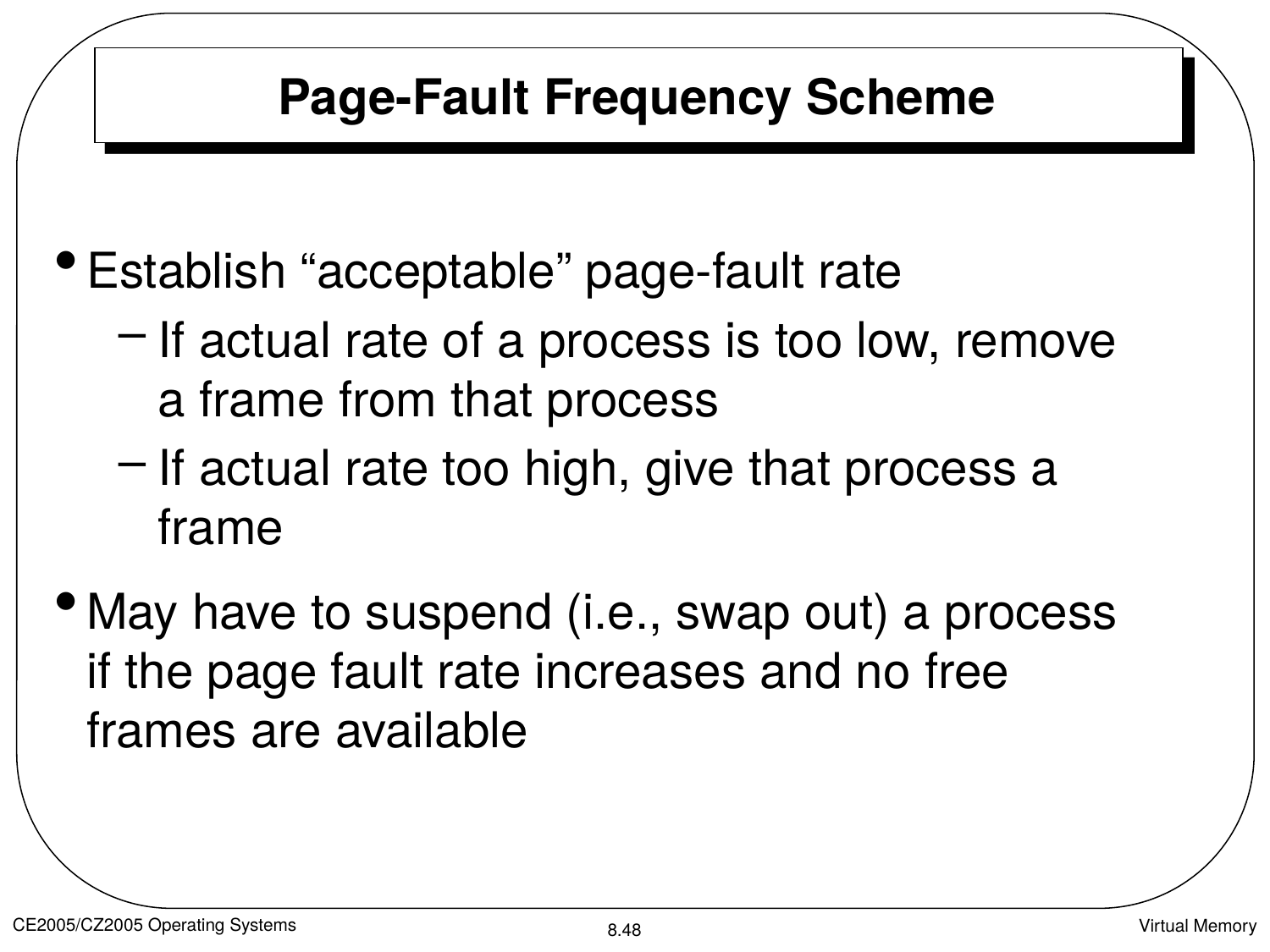

# Page-Fault Frequency Scheme
Establish “acceptable” page-fault rate
If actual rate of a process is too low, remove a frame from that process
If actual rate too high, give that process a frame
May have to suspend (i.e., swap out) a process if the page fault rate increases and no free frames are available